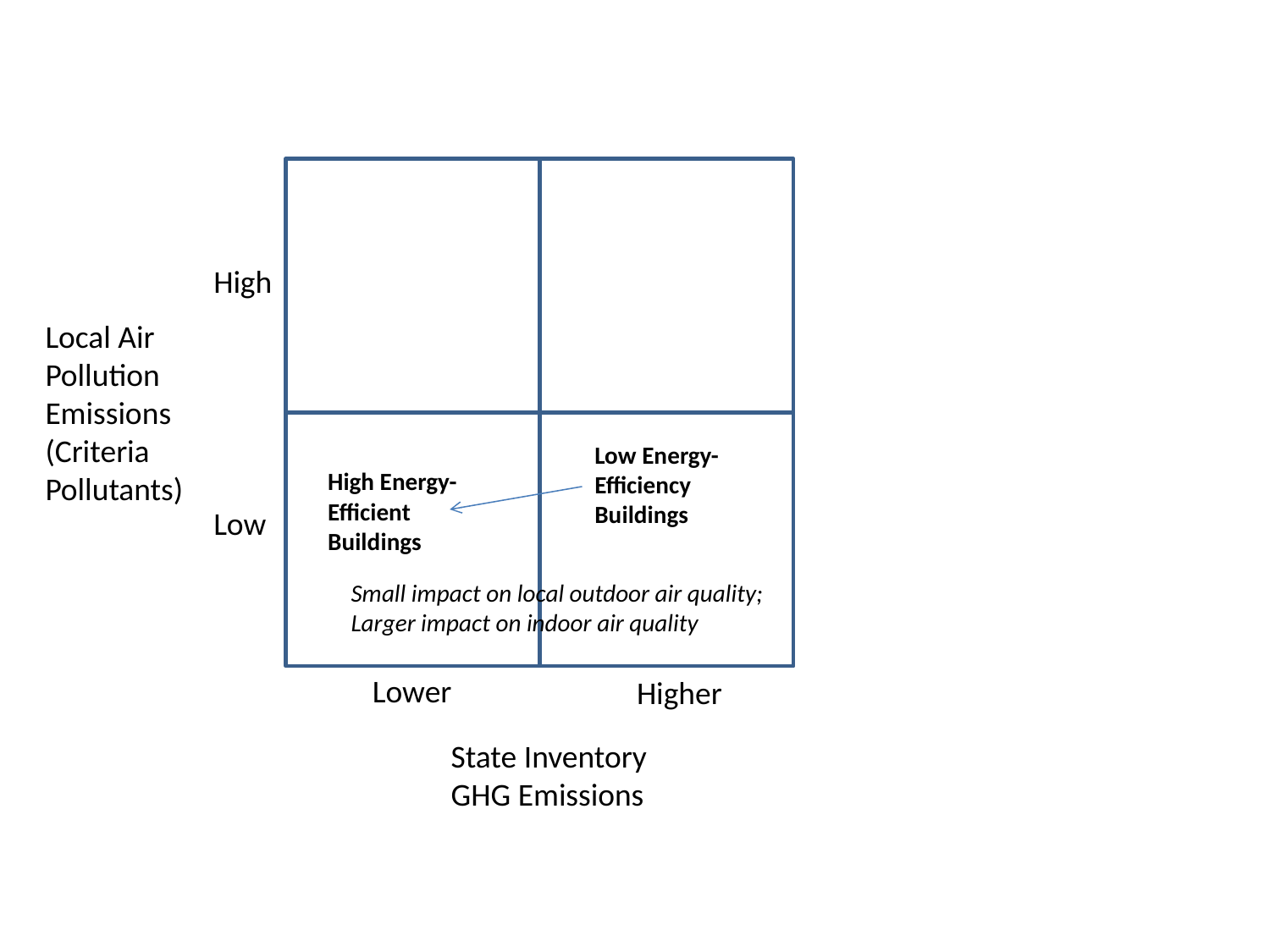

High
Local Air
Pollution
Emissions
(Criteria
Pollutants)

Low Energy-
Efficiency
Buildings
High Energy-
Efficient
Buildings

Low
Small impact on local outdoor air quality;
Larger impact on indoor air quality
Lower
Higher
State Inventory
GHG Emissions